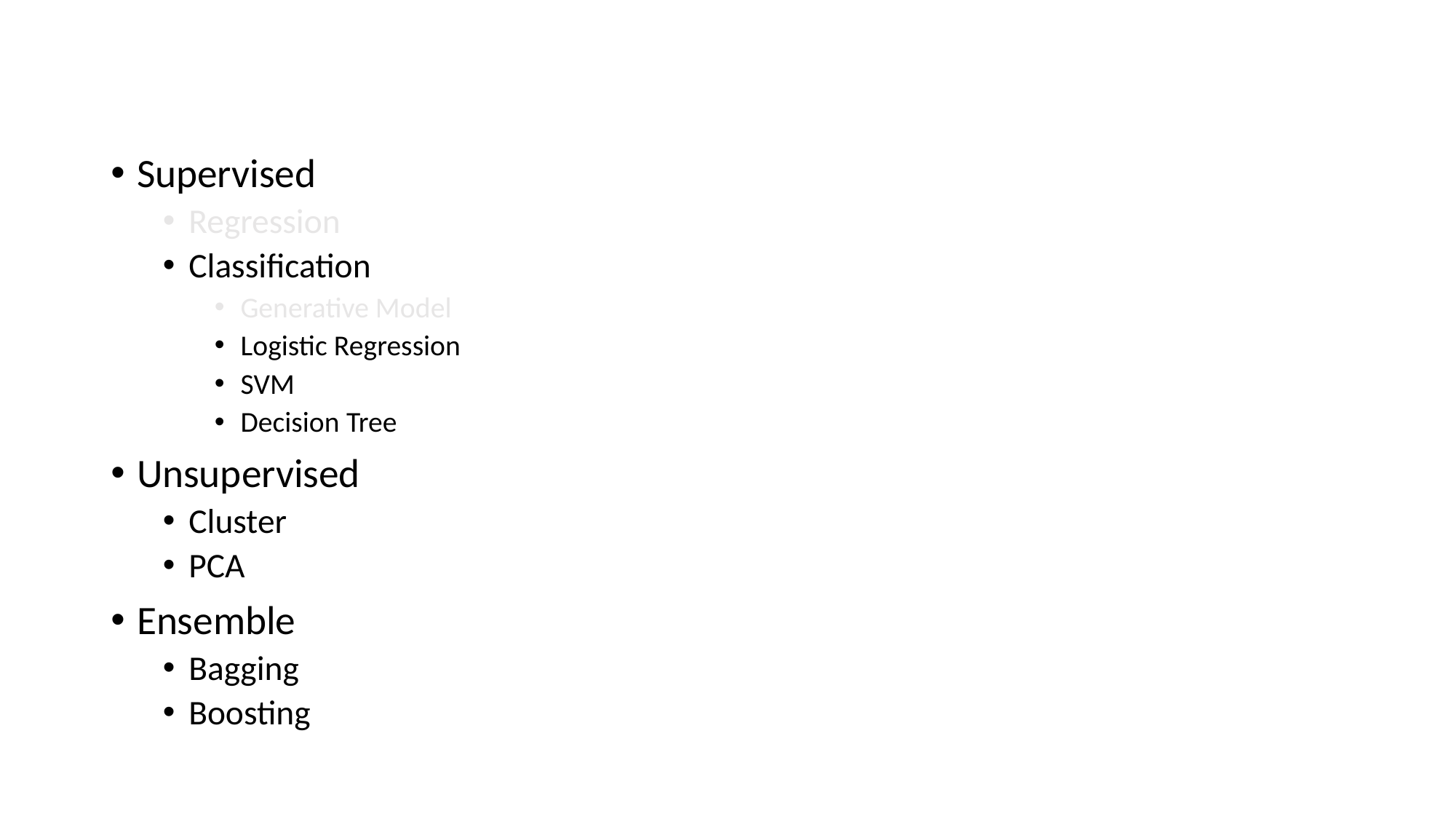

Supervised
Regression
Classification
Generative Model
Logistic Regression
SVM
Decision Tree
Unsupervised
Cluster
PCA
Ensemble
Bagging
Boosting